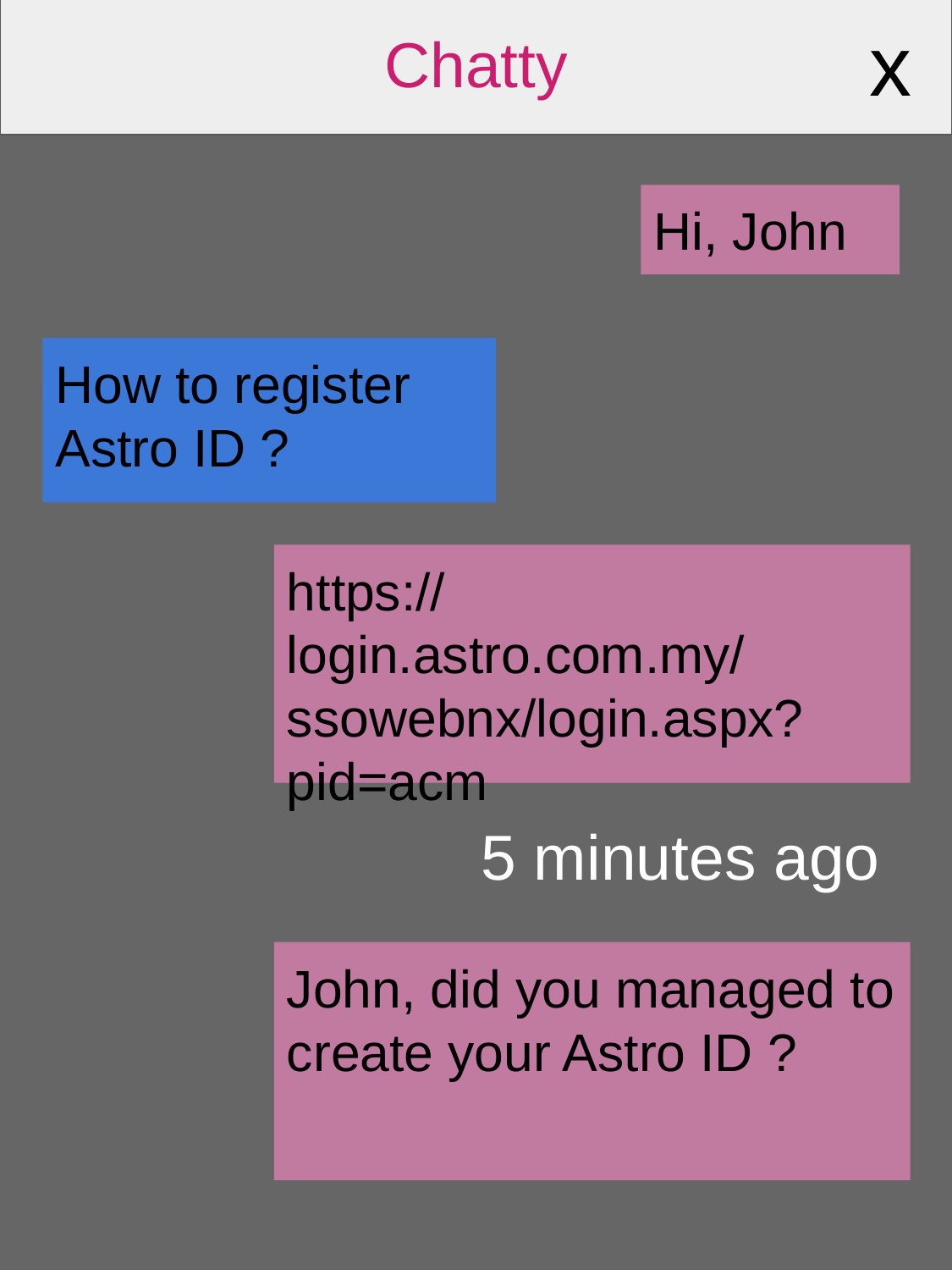

x
Chatty
Hi, John
How to register Astro ID ?
https://login.astro.com.my/ssowebnx/login.aspx?pid=acm

5 minutes ago
John, did you managed to create your Astro ID ?